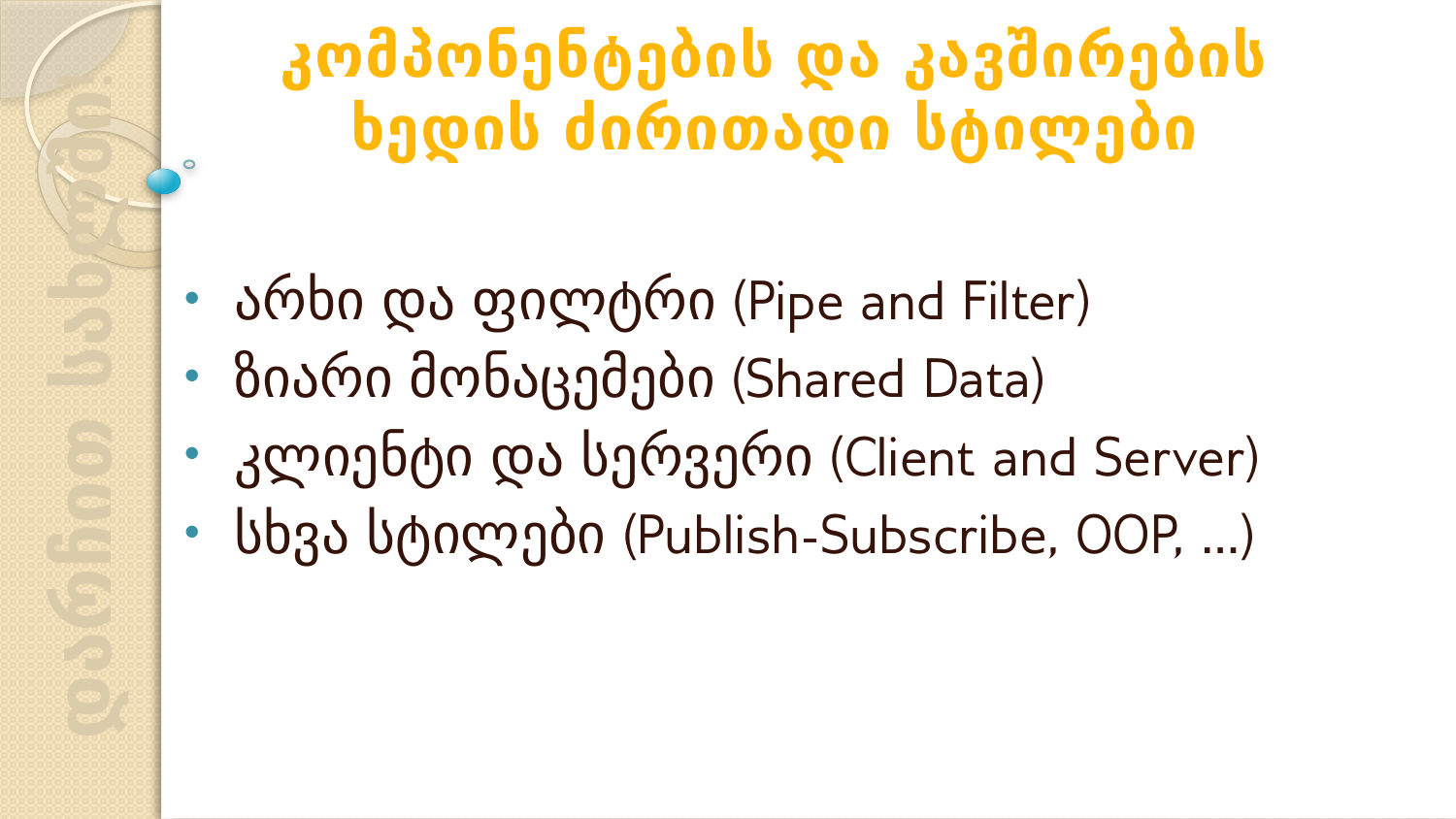

კომპონენტების და კავშირების ხედის ძირითადი სტილები
არხი და ფილტრი (Pipe and Filter)
ზიარი მონაცემები (Shared Data)
კლიენტი და სერვერი (Client and Server)
სხვა სტილები (Publish-Subscribe, OOP, …)

დარჩით სახლში!